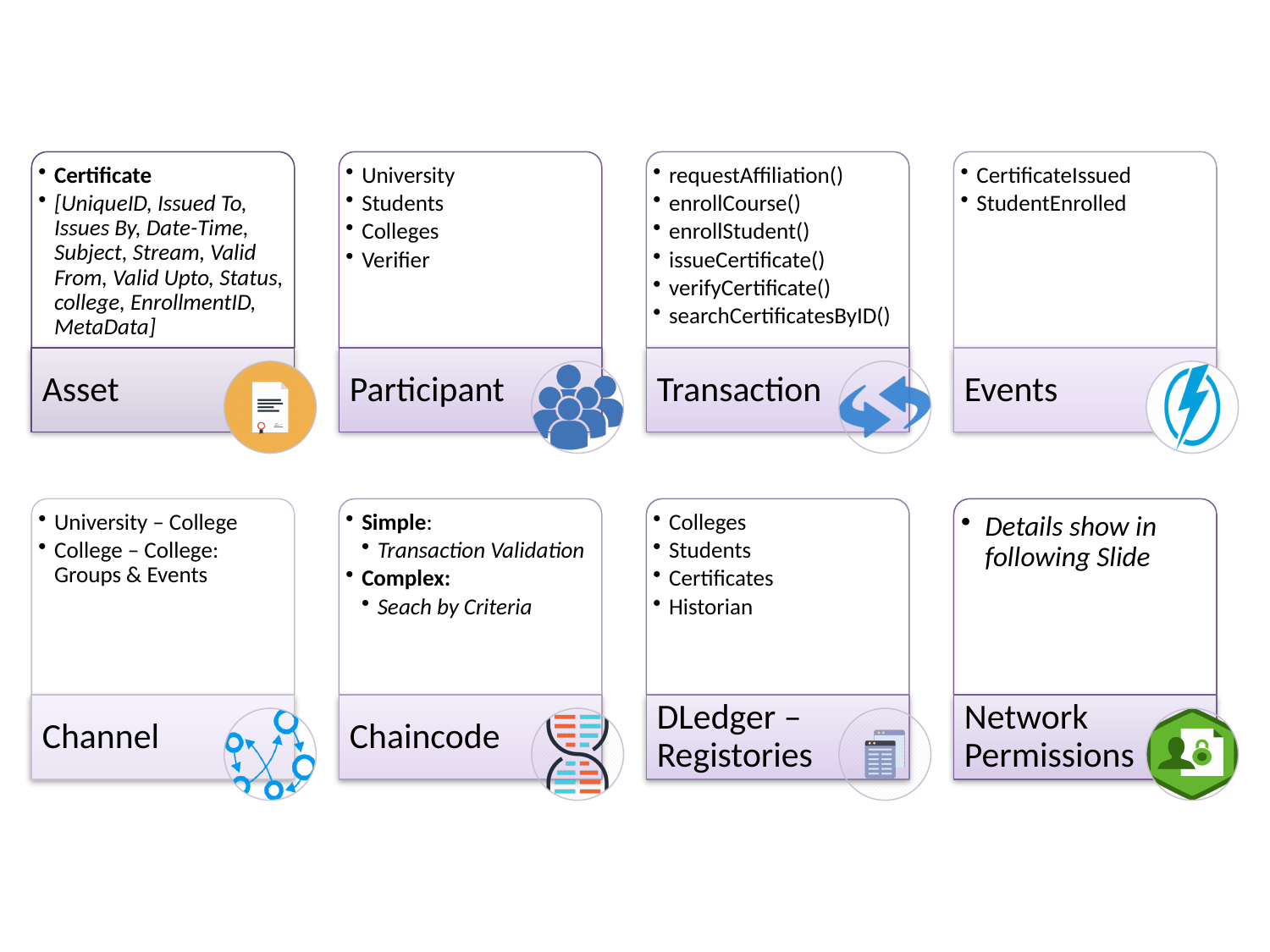

Certificate
[UniqueID, Issued To, Issues By, Date-Time,  Subject, Stream, Valid From, Valid Upto, Status, college, EnrollmentID, MetaData]
Asset
University
Students
Colleges
Verifier

Participant
requestAffiliation()
enrollCourse()
enrollStudent()
issueCertificate()
verifyCertificate()
searchCertificatesByID()
Transaction
CertificateIssued
StudentEnrolled
Events
University – College
College – College: Groups & Events
Channel
Simple:
Transaction Validation
Complex:
Seach by Criteria
Chaincode
Colleges
Students
Certificates
Historian
DLedger – Registories
Details show in following Slide

Network Permissions